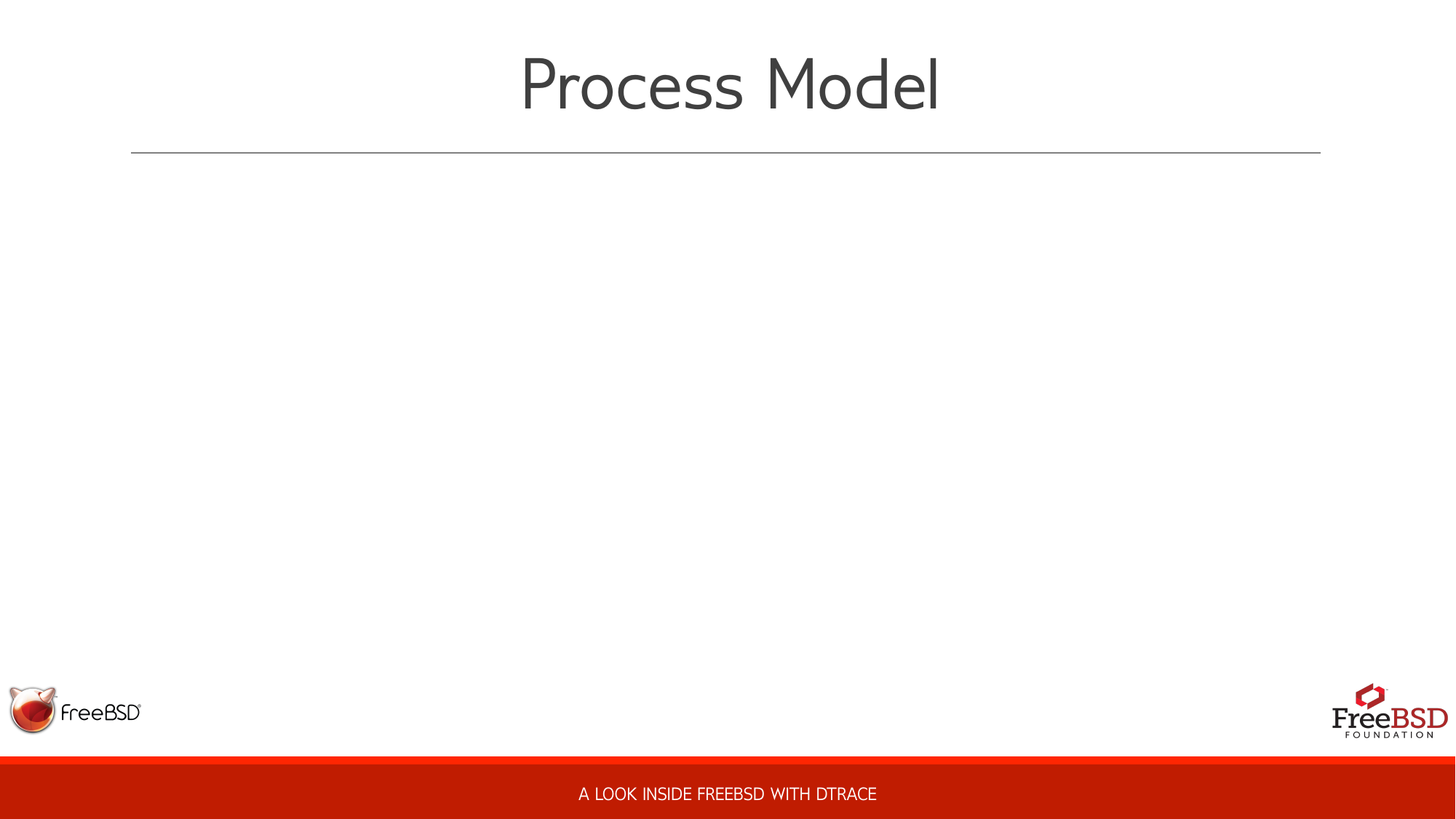

# Process Model
A Look Inside FreeBSD with DTrace